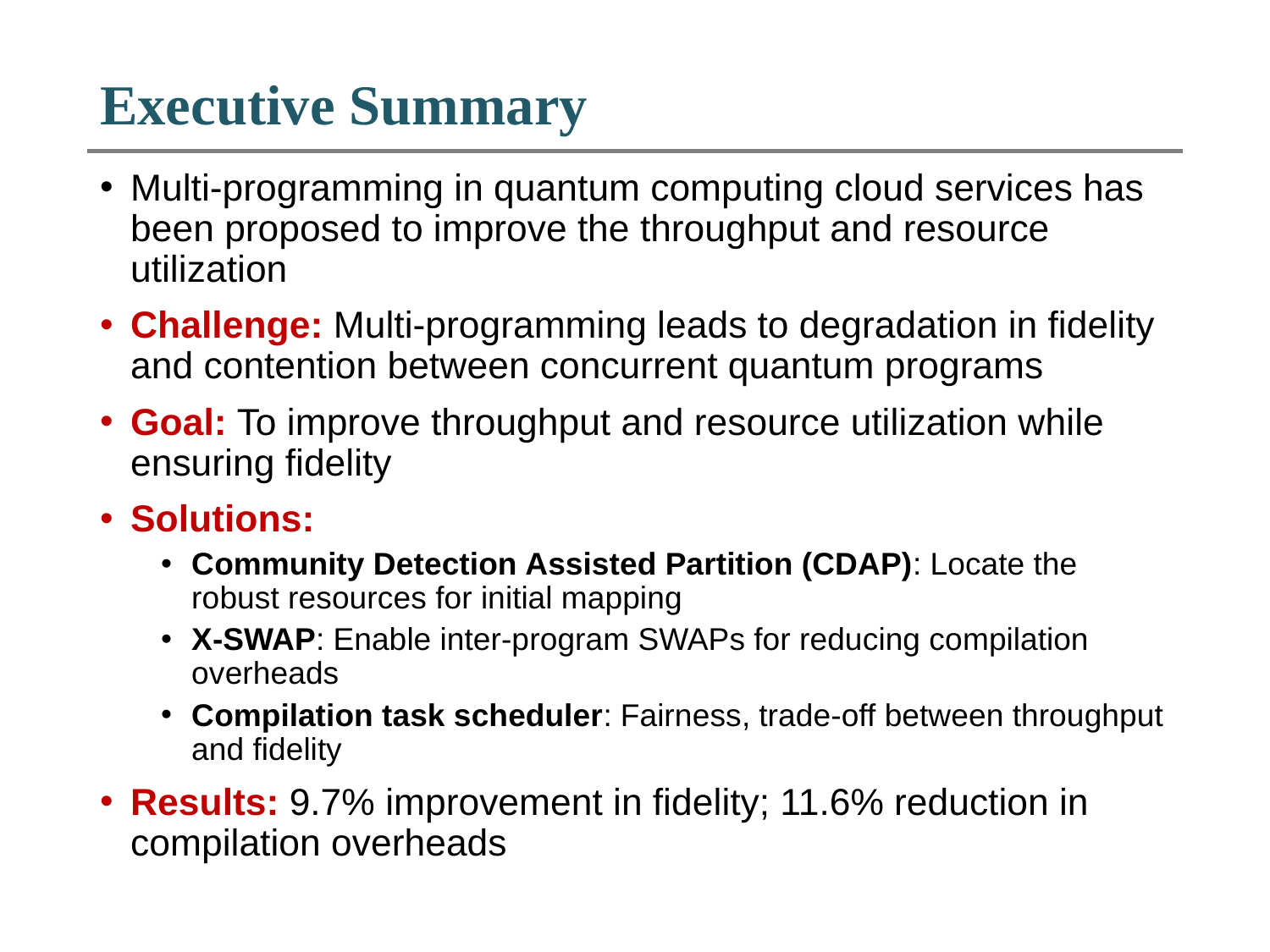

# Executive Summary
Multi-programming in quantum computing cloud services has been proposed to improve the throughput and resource utilization
Challenge: Multi-programming leads to degradation in fidelity and contention between concurrent quantum programs
Goal: To improve throughput and resource utilization while ensuring fidelity
Solutions:
Community Detection Assisted Partition (CDAP): Locate the robust resources for initial mapping
X-SWAP: Enable inter-program SWAPs for reducing compilation overheads
Compilation task scheduler: Fairness, trade-off between throughput and fidelity
Results: 9.7% improvement in fidelity; 11.6% reduction in compilation overheads